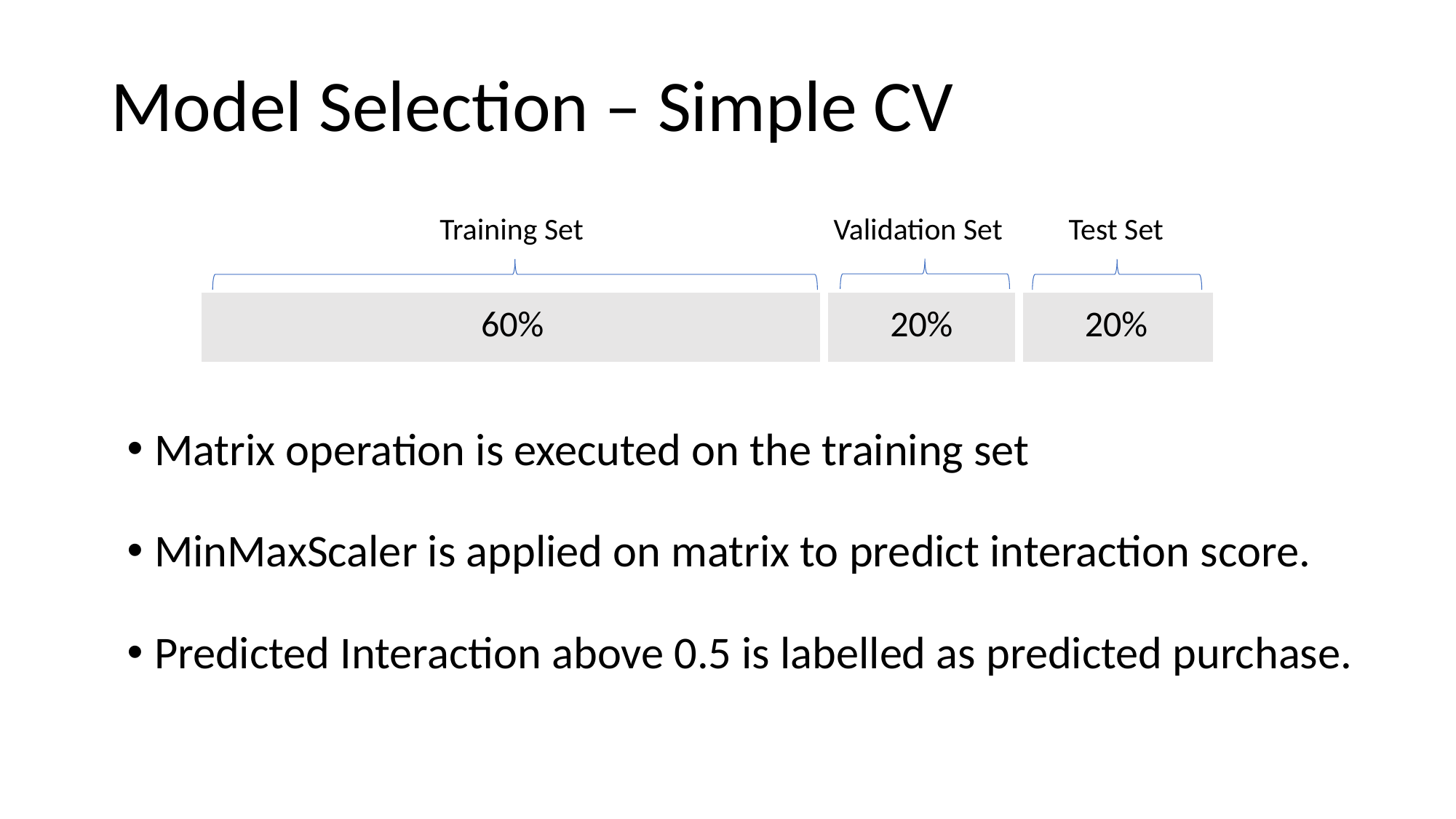

Model Selection – Simple CV

Training Set
Test Set
Validation Set
| 60% | 20% | 20% |
| --- | --- | --- |
Matrix operation is executed on the training set
MinMaxScaler is applied on matrix to predict interaction score.
Predicted Interaction above 0.5 is labelled as predicted purchase.